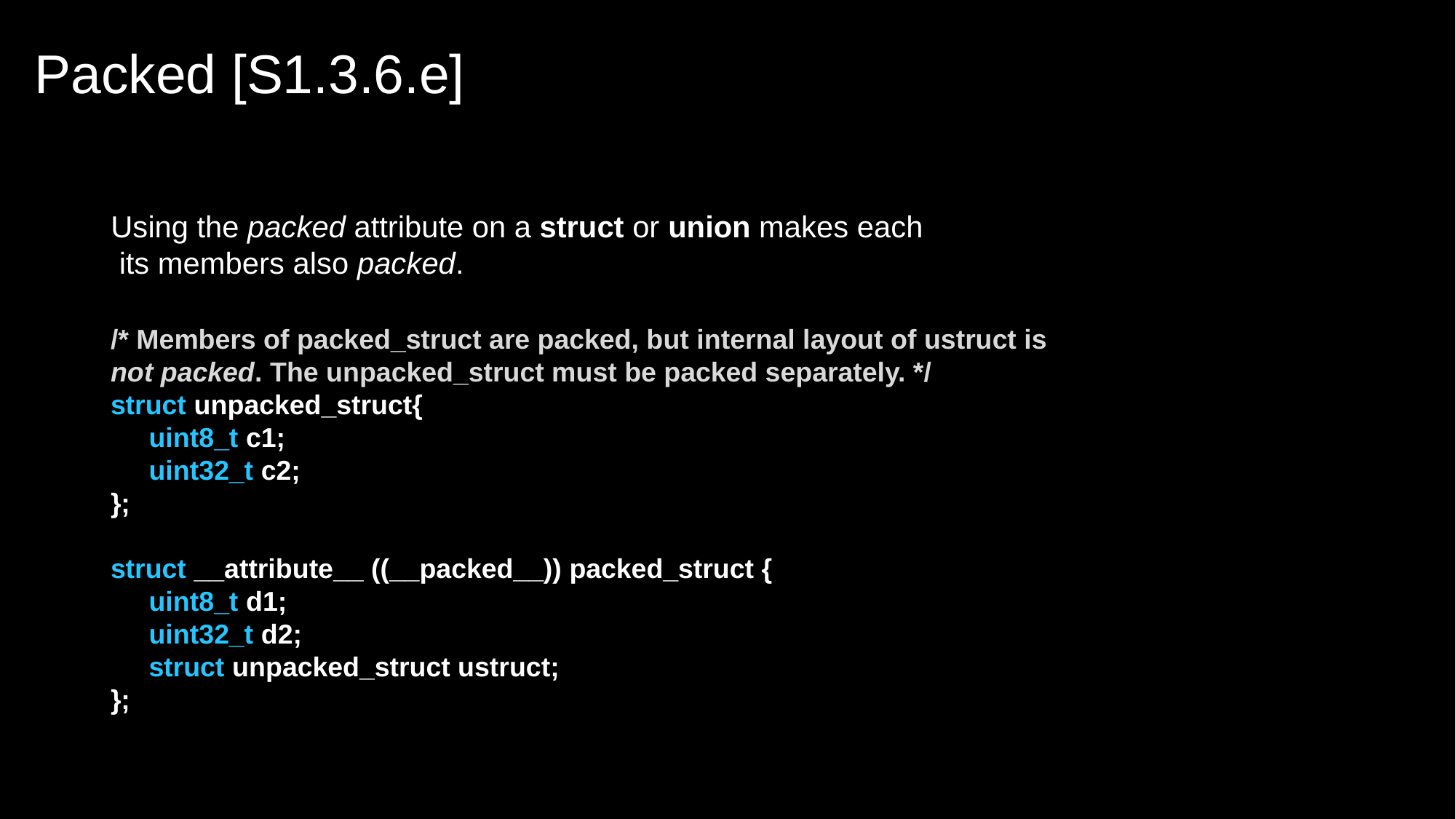

# Packed [S1.3.6.e]
Using the packed attribute on a struct or union makes each  its members also packed.
/* Members of packed_struct are packed, but internal layout of ustruct is not packed. The unpacked_struct must be packed separately. */
struct unpacked_struct{
     uint8_t c1;
     uint32_t c2;
};

struct __attribute__ ((__packed__)) packed_struct {
     uint8_t d1;
     uint32_t d2;
     struct unpacked_struct ustruct;
};